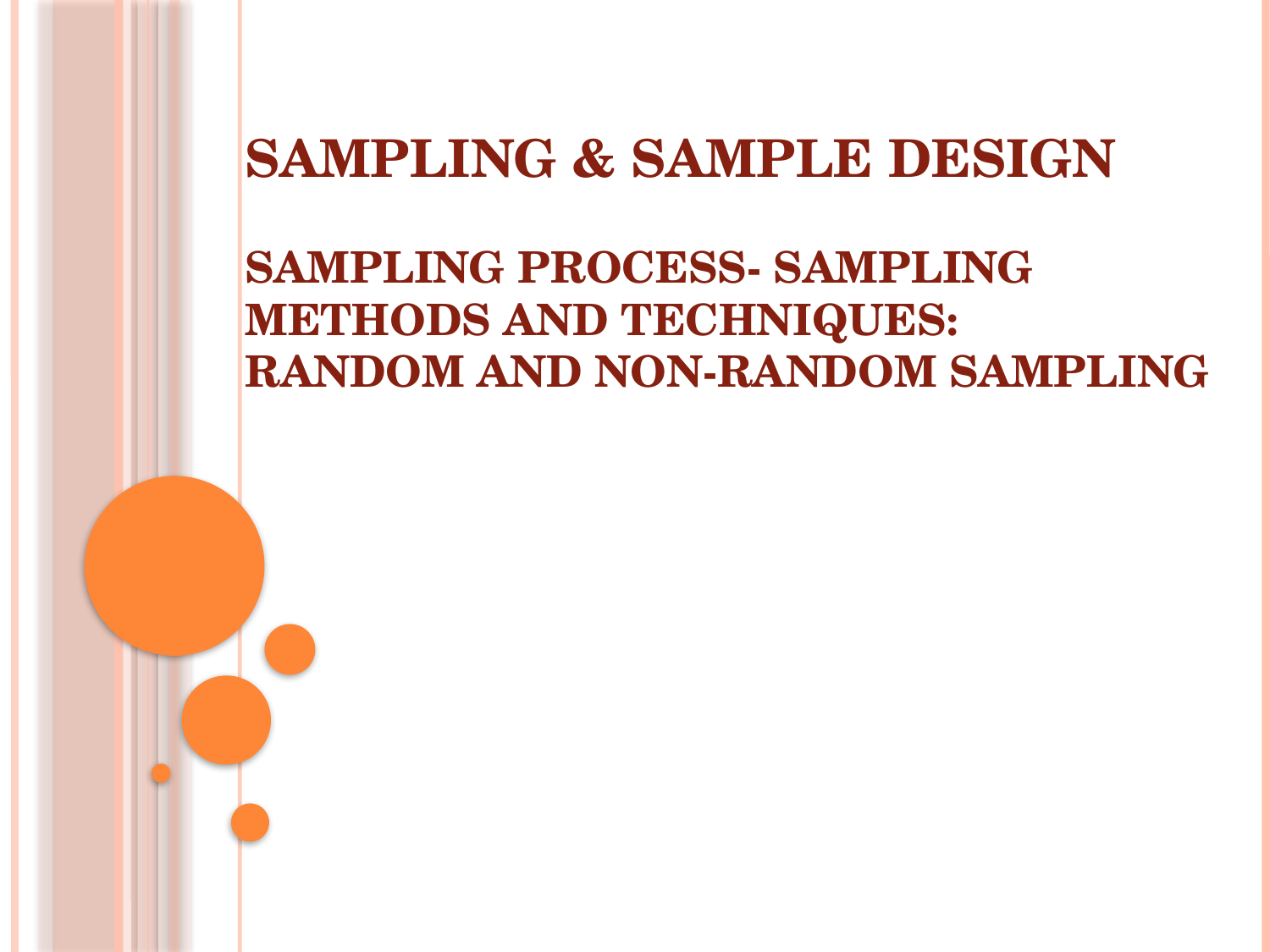

# Sampling & Sample Design Sampling Process- Sampling Methods and Techniques: Random and Non-Random Sampling